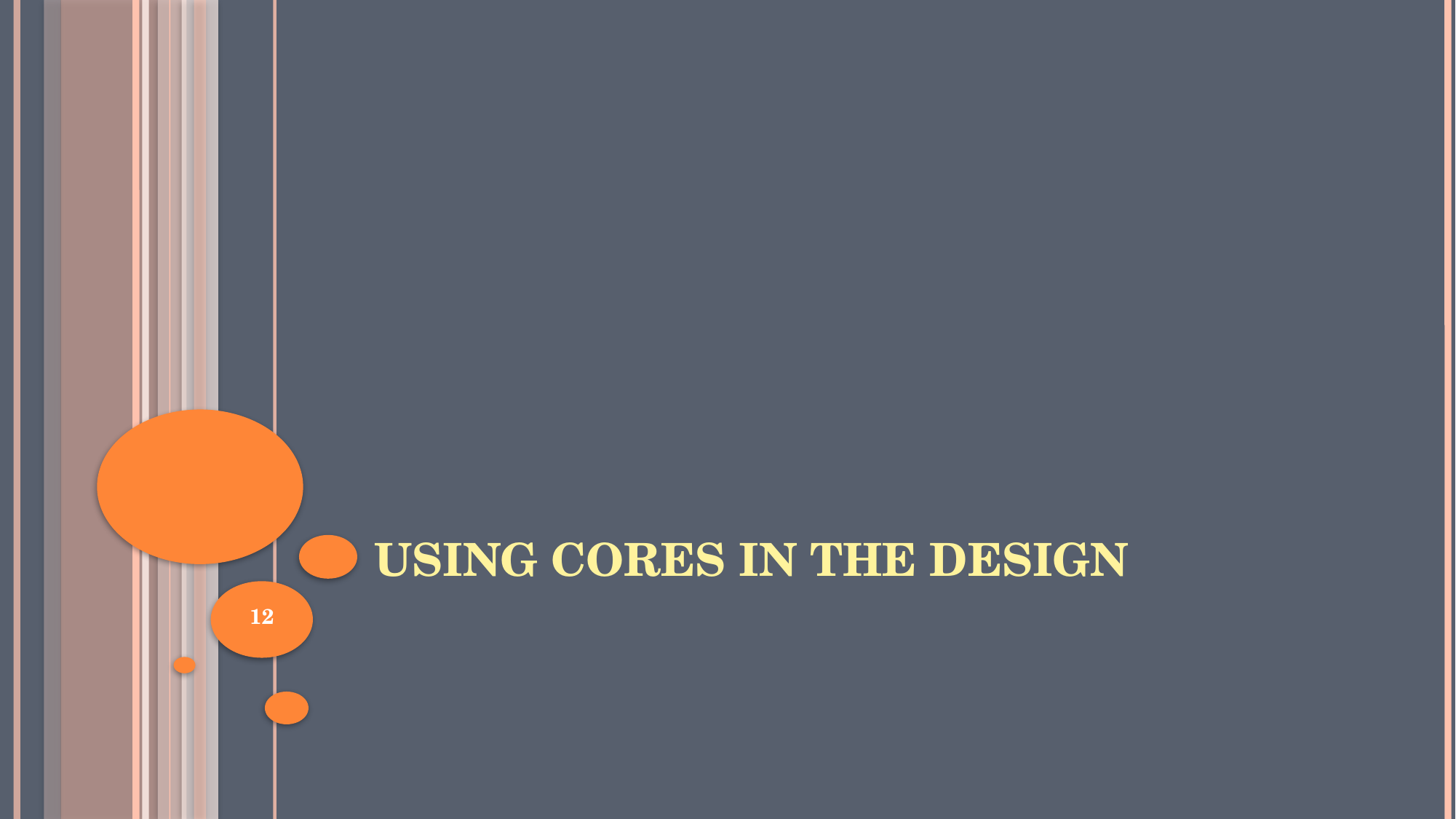

# Using Cores in the Design
12